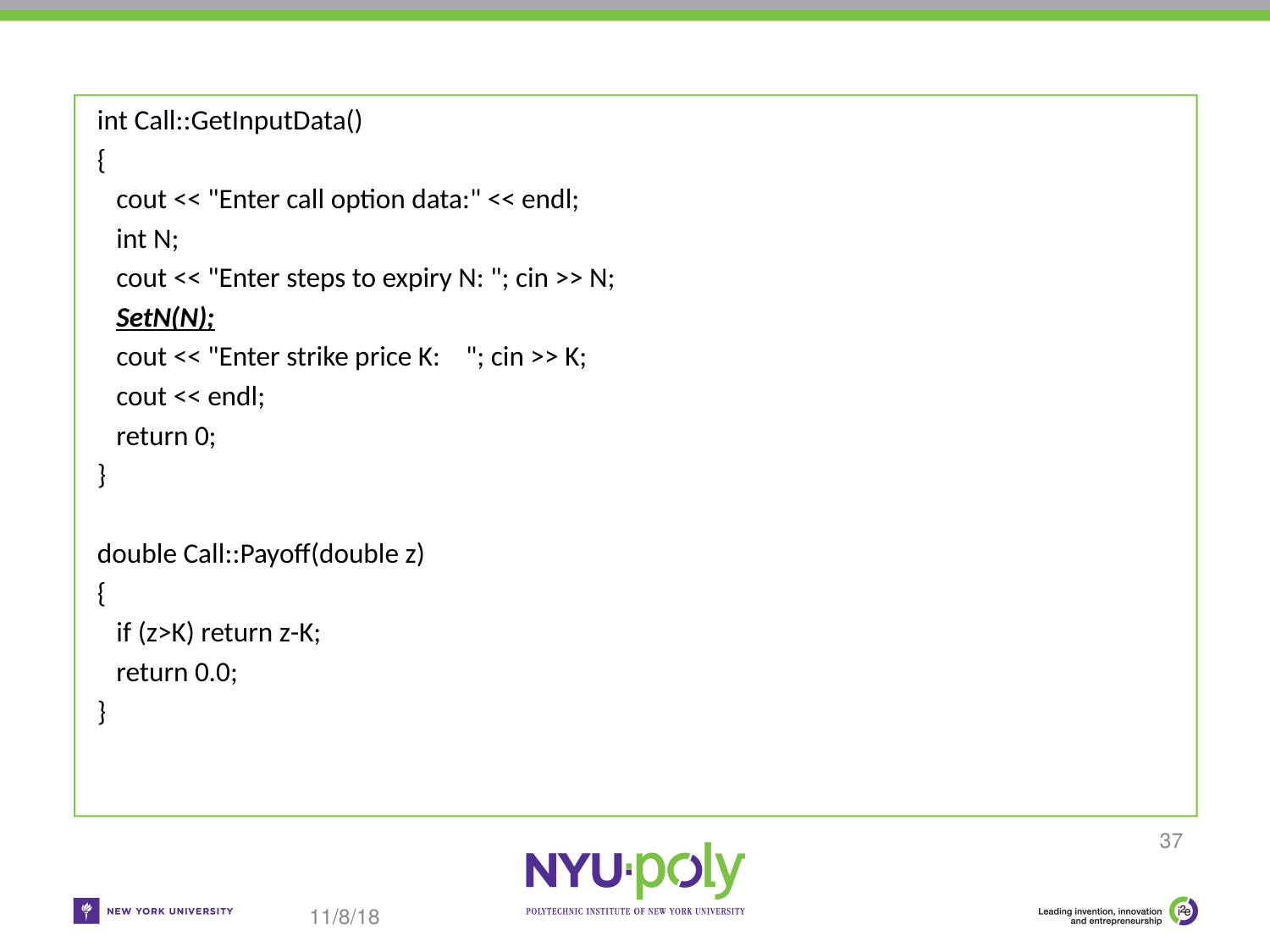

int Call::GetInputData()
{
   cout << "Enter call option data:" << endl;
   int N;
   cout << "Enter steps to expiry N: "; cin >> N;
   SetN(N);
   cout << "Enter strike price K:    "; cin >> K;
   cout << endl;
   return 0;
}

double Call::Payoff(double z)
{
   if (z>K) return z-K;
   return 0.0;
}

37
11/8/18